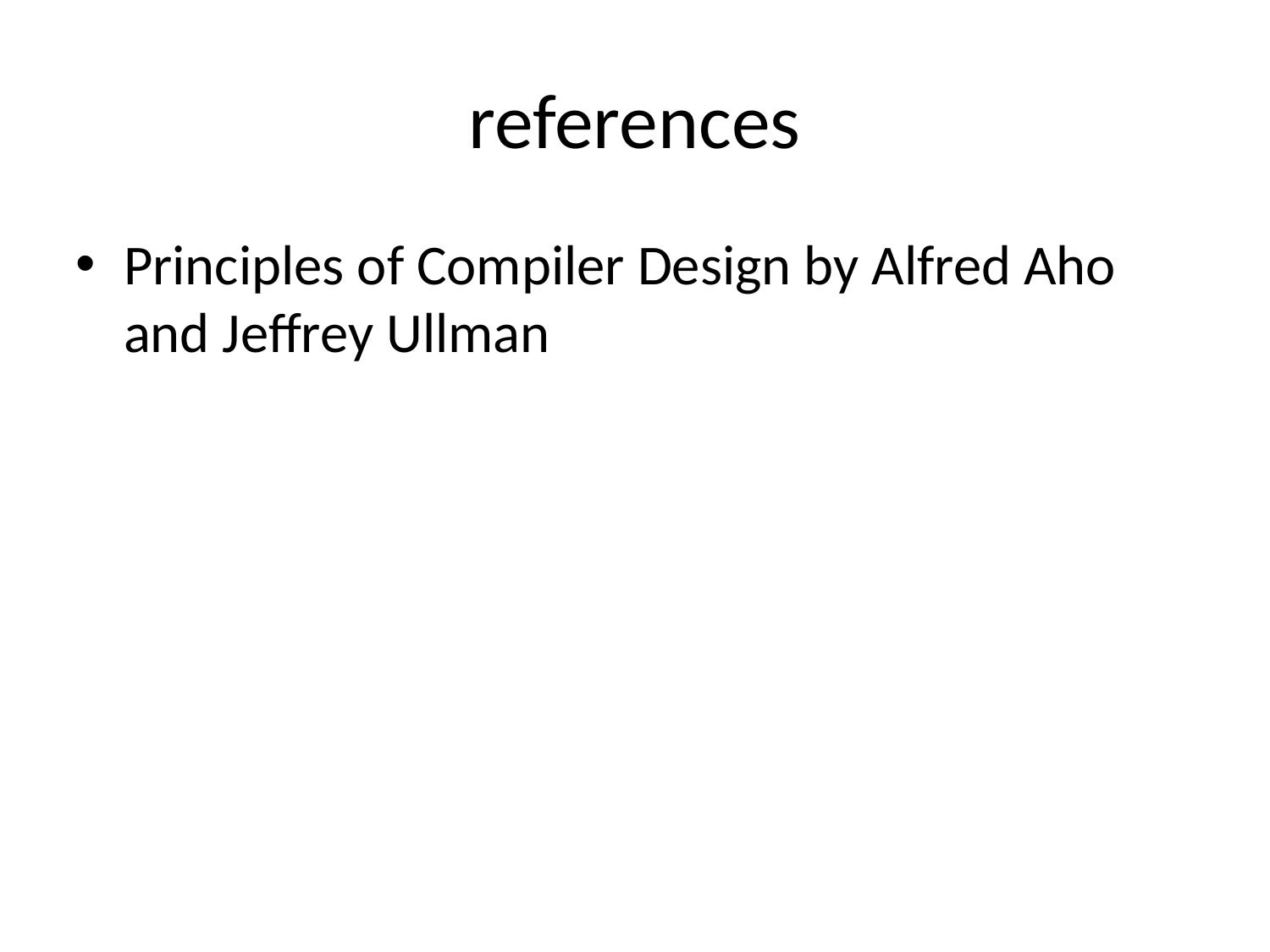

references
Principles of Compiler Design by Alfred Aho and Jeffrey Ullman